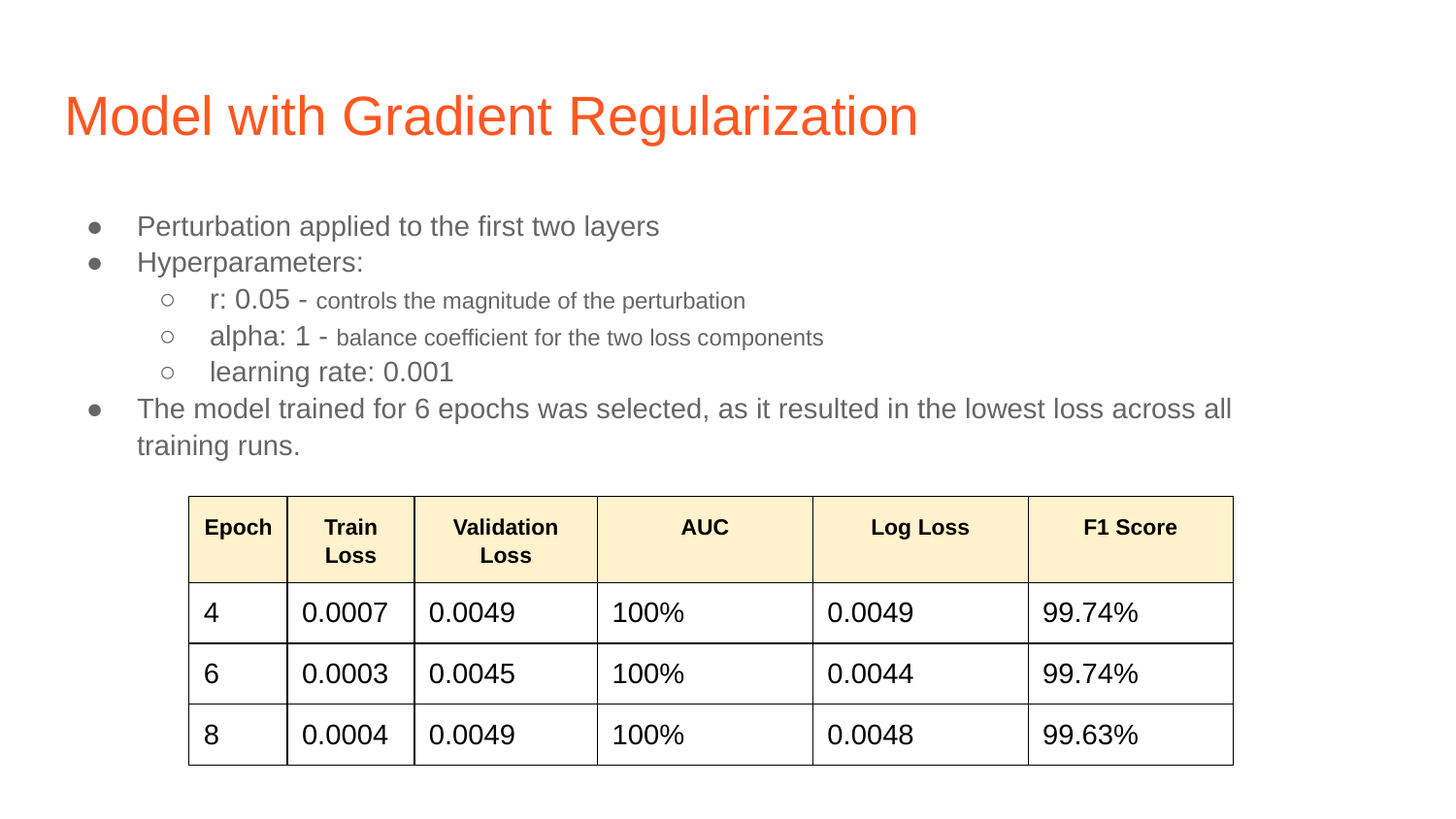

# Model with Gradient Regularization
Perturbation applied to the first two layers
Hyperparameters:
r: 0.05 - controls the magnitude of the perturbation
alpha: 1 - balance coefficient for the two loss components
learning rate: 0.001
The model trained for 6 epochs was selected, as it resulted in the lowest loss across all training runs.

| Epoch | Train Loss | Validation Loss | AUC | Log Loss | F1 Score |
| --- | --- | --- | --- | --- | --- |
| 4 | 0.0007 | 0.0049 | 100% | 0.0049 | 99.74% |
| 6 | 0.0003 | 0.0045 | 100% | 0.0044 | 99.74% |
| 8 | 0.0004 | 0.0049 | 100% | 0.0048 | 99.63% |